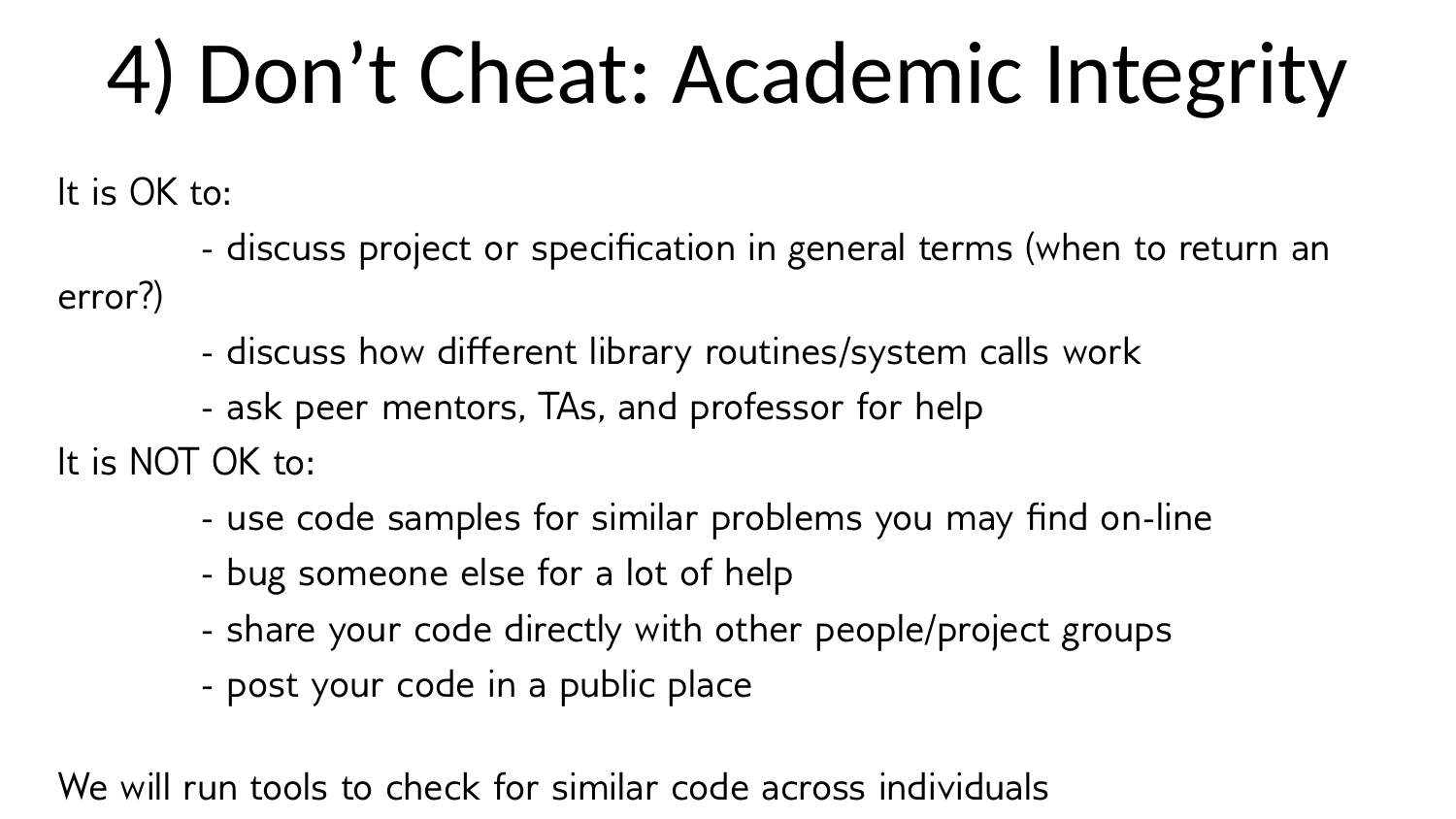

# 4) Don’t Cheat: Academic Integrity
It is OK to:
	- discuss project or specification in general terms (when to return an error?)
	- discuss how different library routines/system calls work
	- ask peer mentors, TAs, and professor for help
It is NOT OK to:
	- use code samples for similar problems you may find on-line
	- bug someone else for a lot of help
	- share your code directly with other people/project groups
	- post your code in a public place
We will run tools to check for similar code across individuals